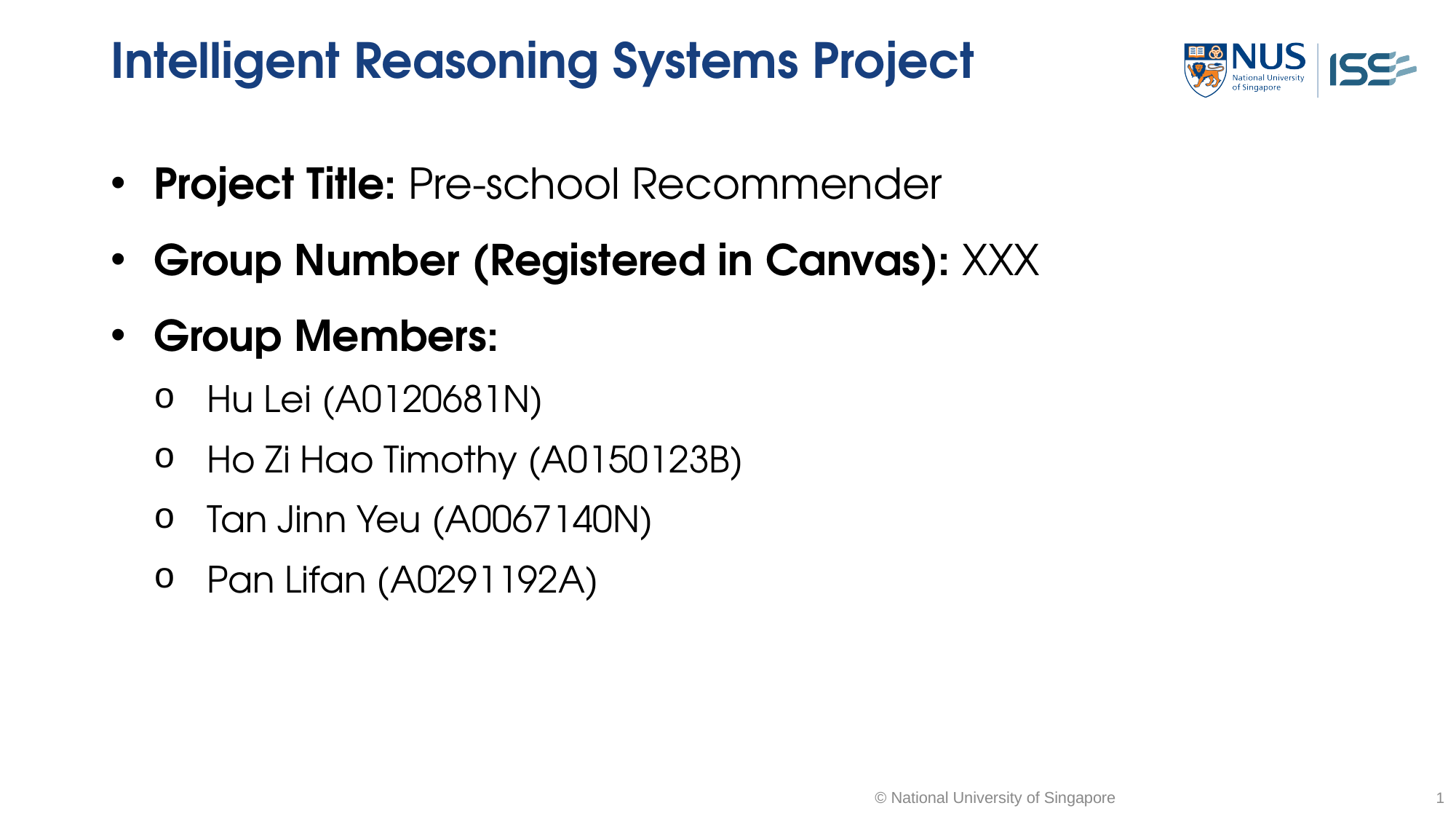

# Intelligent Reasoning Systems Project
Project Title: Pre-school Recommender
Group Number (Registered in Canvas): XXX
Group Members:
Hu Lei (A0120681N)
Ho Zi Hao Timothy (A0150123B)
Tan Jinn Yeu (A0067140N)
Pan Lifan (A0291192A)
© National University of Singapore
1